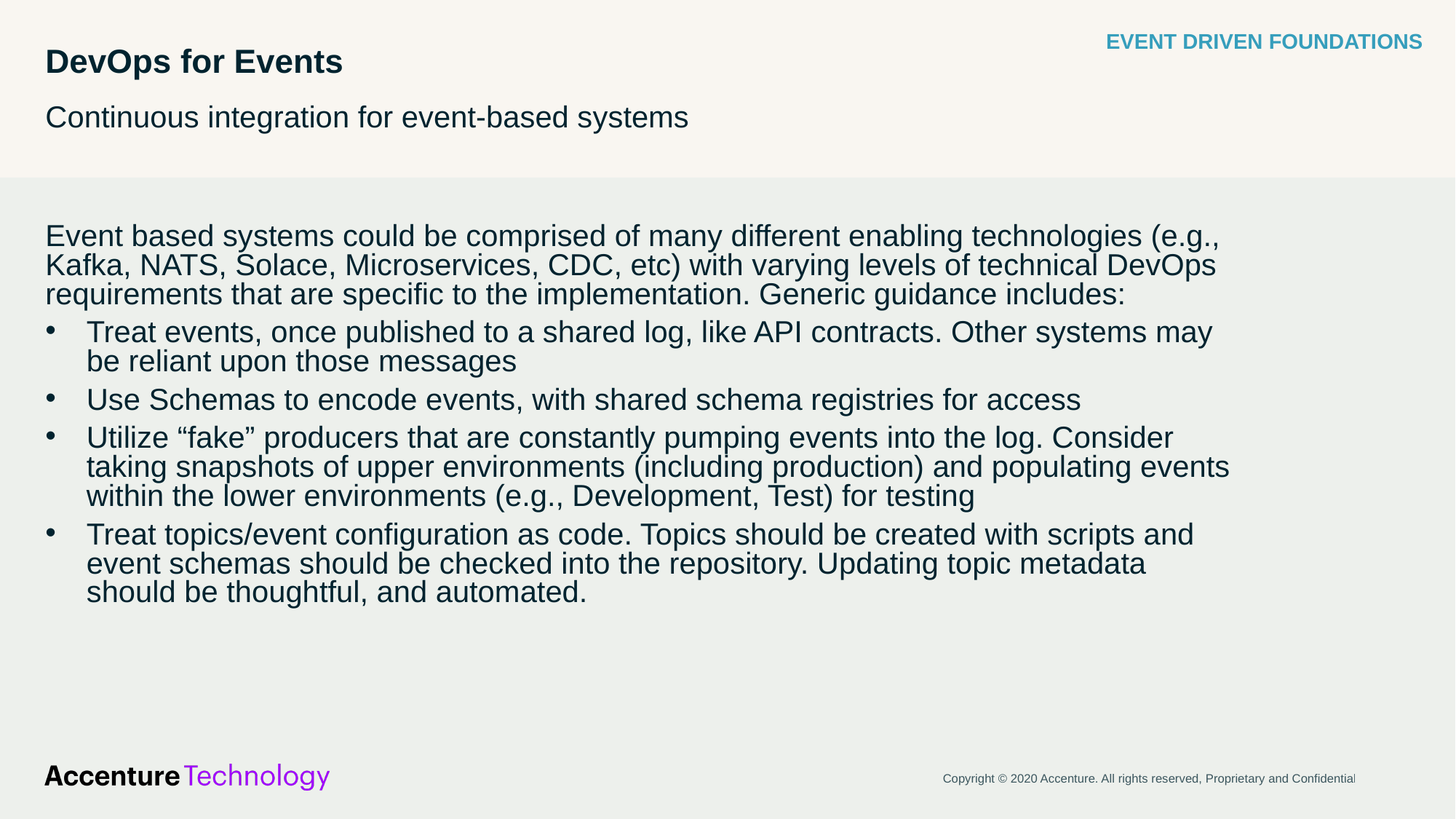

EVENT DRIVEN FOUNDATIONS
# DevOps for Events

Continuous integration for event-based systems
Event based systems could be comprised of many different enabling technologies (e.g., Kafka, NATS, Solace, Microservices, CDC, etc) with varying levels of technical DevOps requirements that are specific to the implementation. Generic guidance includes:
Treat events, once published to a shared log, like API contracts. Other systems may be reliant upon those messages
Use Schemas to encode events, with shared schema registries for access
Utilize “fake” producers that are constantly pumping events into the log. Consider taking snapshots of upper environments (including production) and populating events within the lower environments (e.g., Development, Test) for testing
Treat topics/event configuration as code. Topics should be created with scripts and event schemas should be checked into the repository. Updating topic metadata should be thoughtful, and automated.